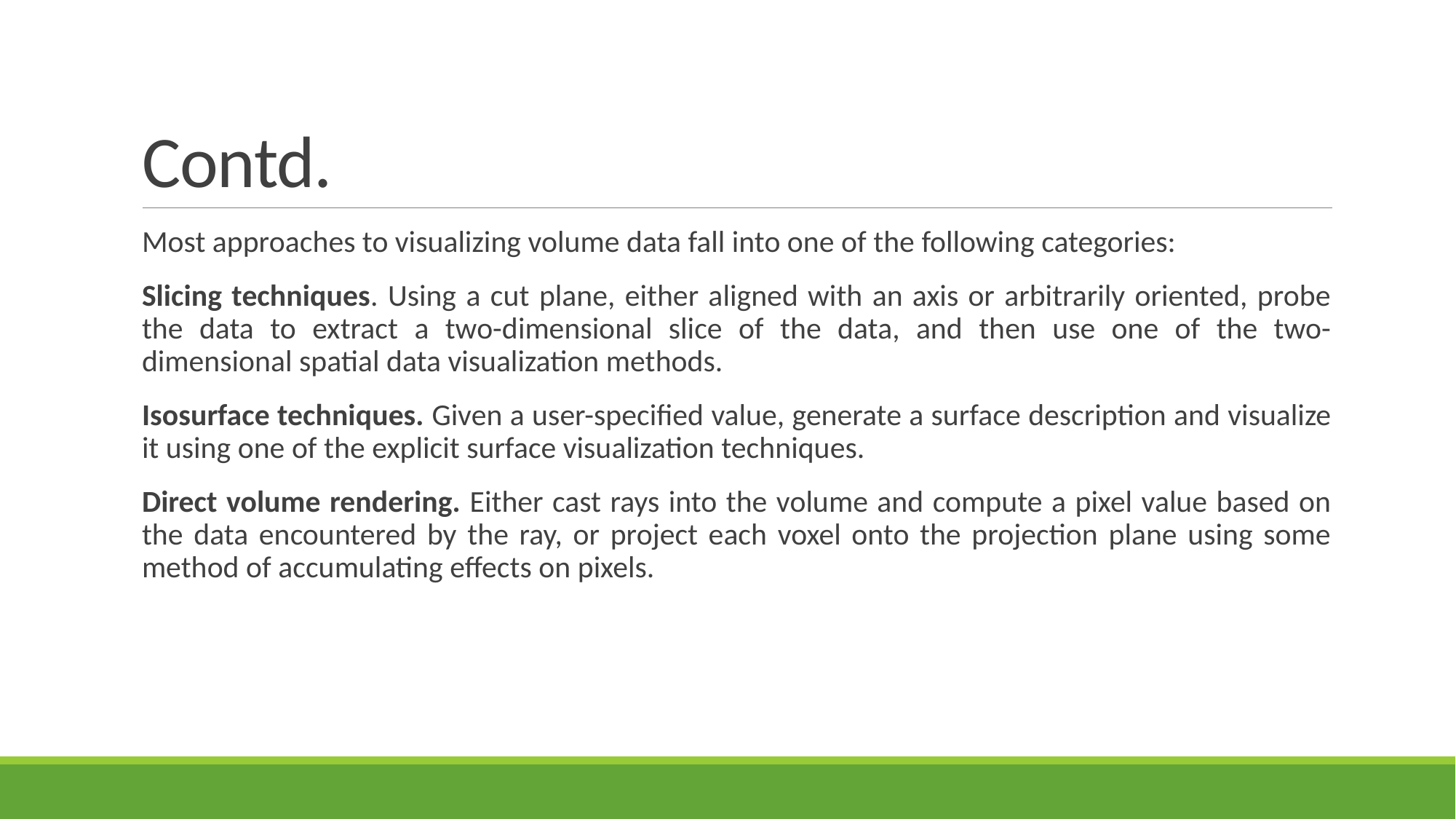

# Contd.
Most approaches to visualizing volume data fall into one of the following categories:
Slicing techniques. Using a cut plane, either aligned with an axis or arbitrarily oriented, probe the data to extract a two-dimensional slice of the data, and then use one of the two-dimensional spatial data visualization methods.
Isosurface techniques. Given a user-specified value, generate a surface description and visualize it using one of the explicit surface visualization techniques.
Direct volume rendering. Either cast rays into the volume and compute a pixel value based on the data encountered by the ray, or project each voxel onto the projection plane using some method of accumulating effects on pixels.